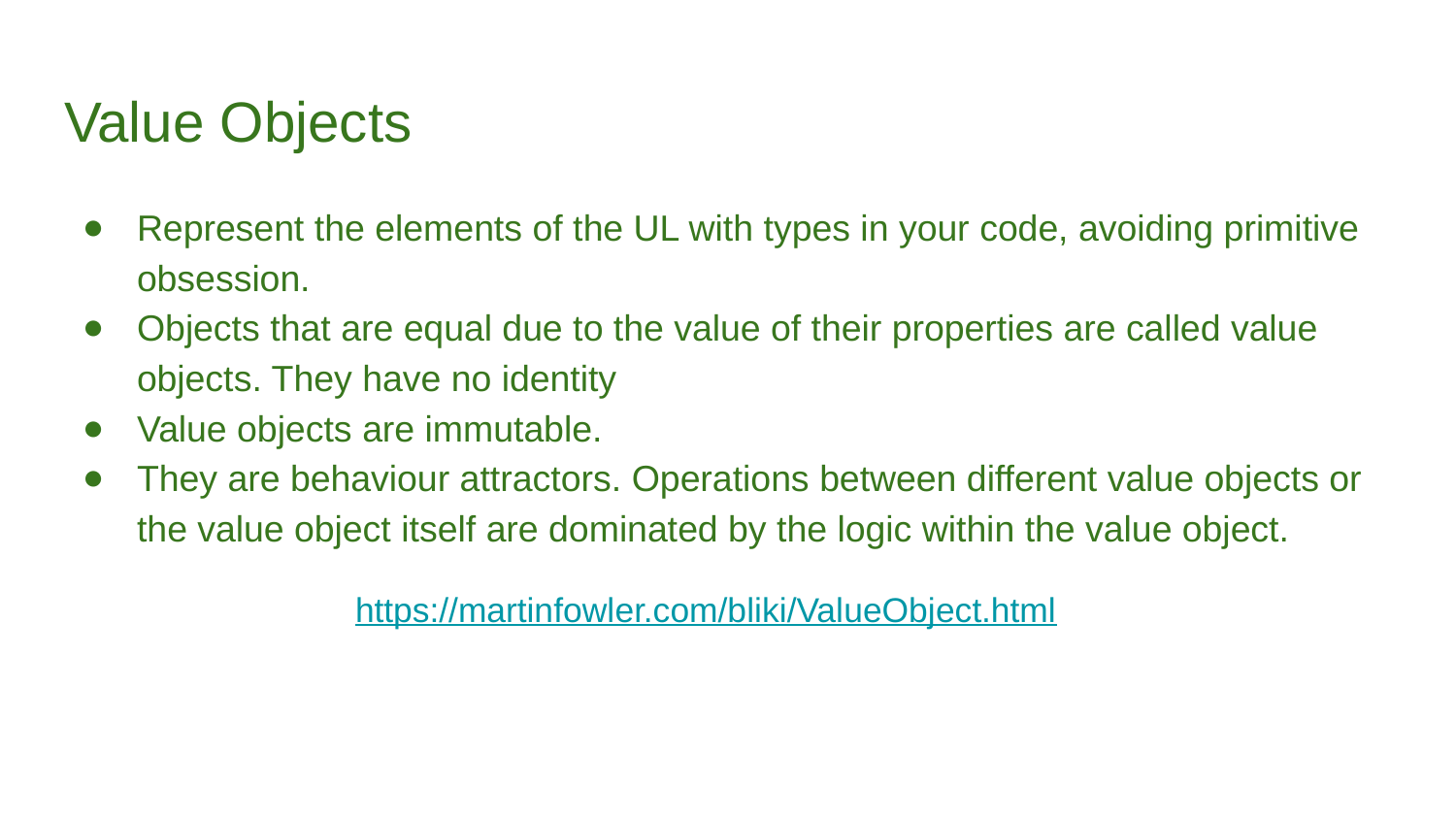

# Value Objects
Represent the elements of the UL with types in your code, avoiding primitive obsession.
Objects that are equal due to the value of their properties are called value objects. They have no identity
Value objects are immutable.
They are behaviour attractors. Operations between different value objects or the value object itself are dominated by the logic within the value object.
https://martinfowler.com/bliki/ValueObject.html